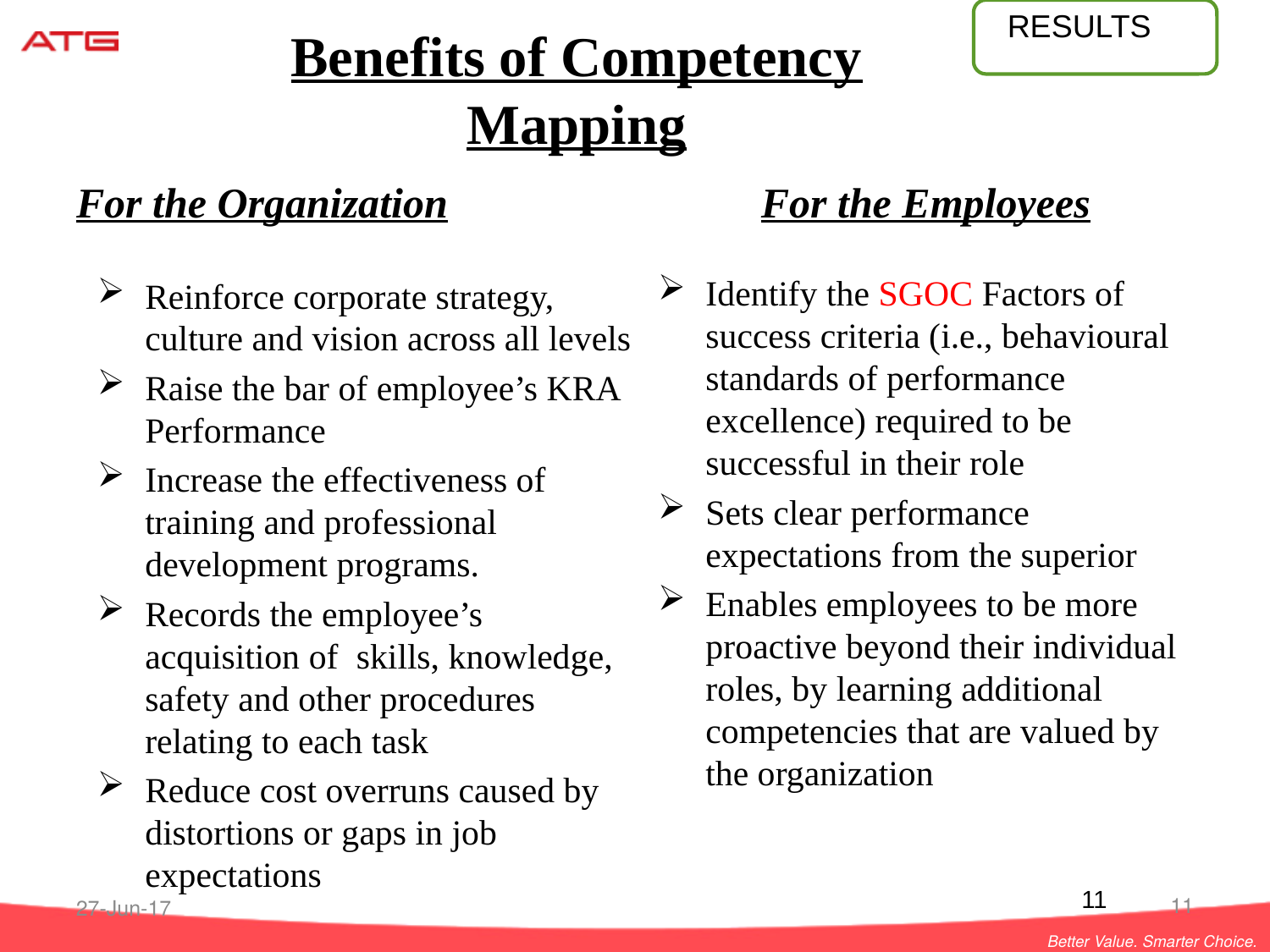

RESULTS
# Benefits of Competency Mapping
For the Organization
For the Employees

Reinforce corporate strategy, culture and vision across all levels
Raise the bar of employee’s KRA Performance
Increase the effectiveness of training and professional development programs.
Records the employee’s acquisition of  skills, knowledge, safety and other procedures relating to each task
Reduce cost overruns caused by distortions or gaps in job expectations

Identify the SGOC Factors of success criteria (i.e., behavioural standards of performance excellence) required to be successful in their role
Sets clear performance expectations from the superior
Enables employees to be more proactive beyond their individual roles, by learning additional competencies that are valued by the organization

11